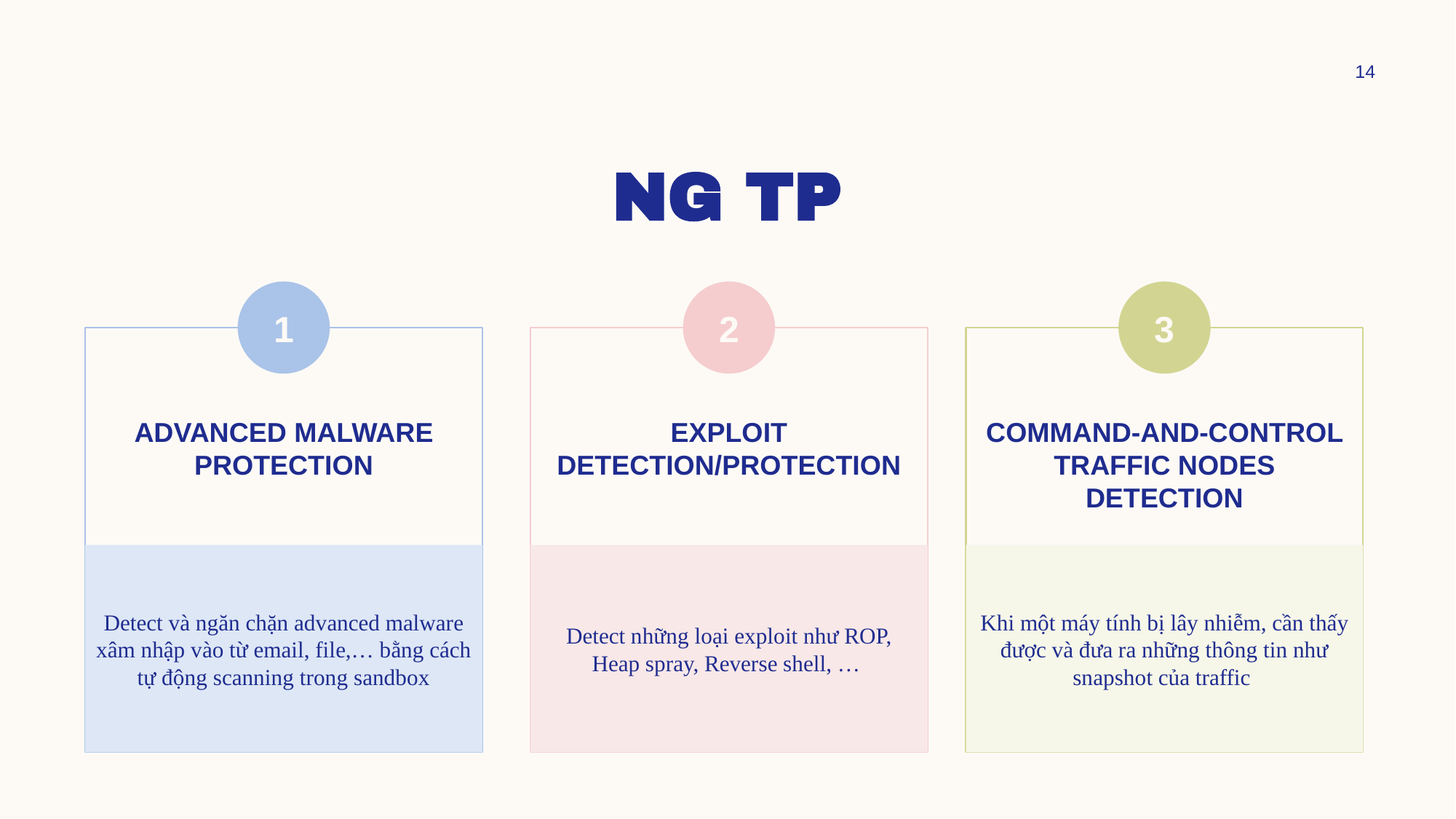

14
# Ng tp
1
2
3
Advanced malware Protection
Exploit Detection/Protection
Command-and-control traffic nodes detection
Detect và ngăn chặn advanced malware xâm nhập vào từ email, file,… bằng cách tự động scanning trong sandbox
Khi một máy tính bị lây nhiễm, cần thấy được và đưa ra những thông tin như snapshot của traffic
Detect những loại exploit như ROP, Heap spray, Reverse shell, …